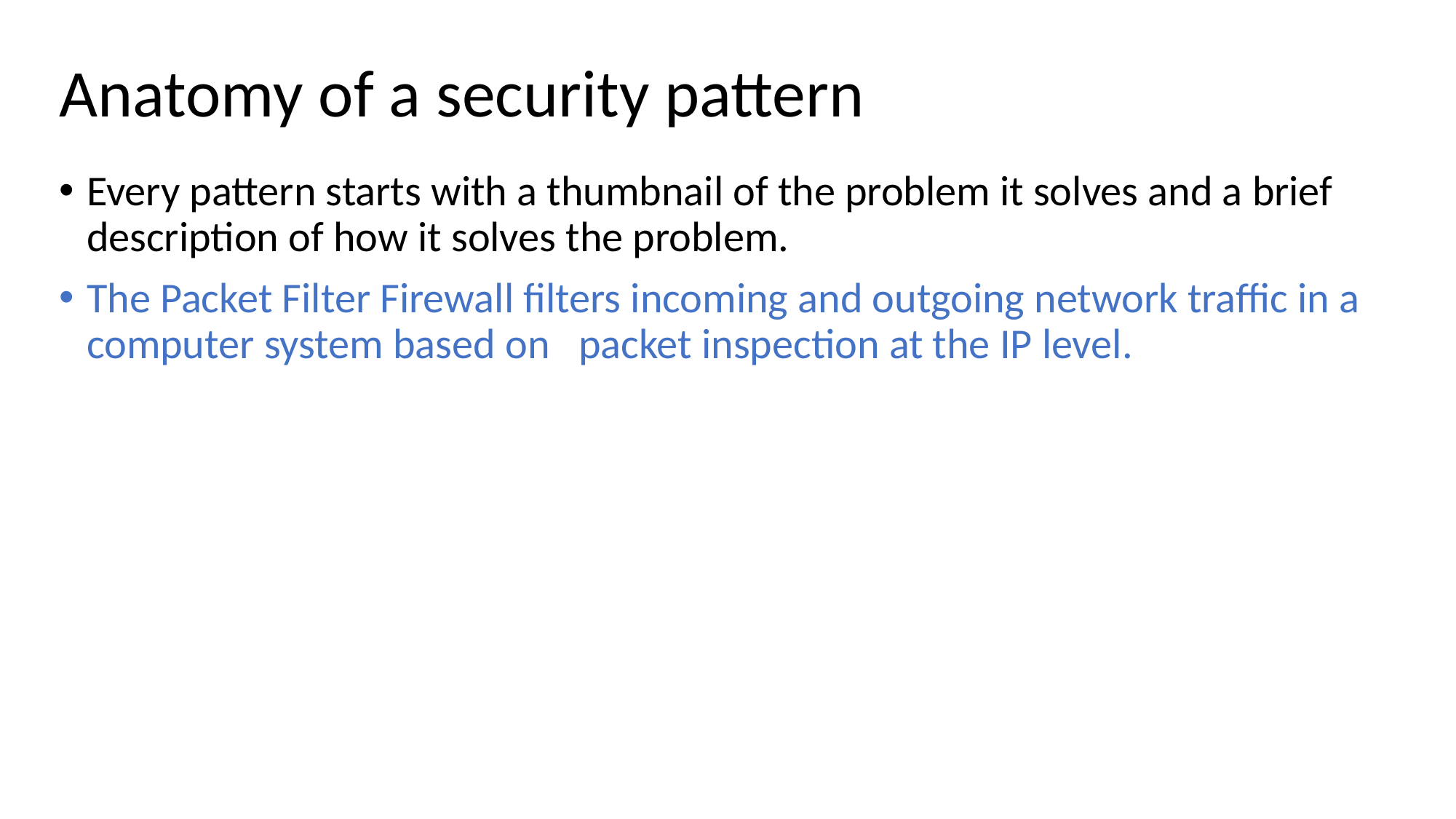

# Anatomy of a security pattern
Every pattern starts with a thumbnail of the problem it solves and a brief description of how it solves the problem.
The Packet Filter Firewall filters incoming and outgoing network traffic in a computer system based on   packet inspection at the IP level.